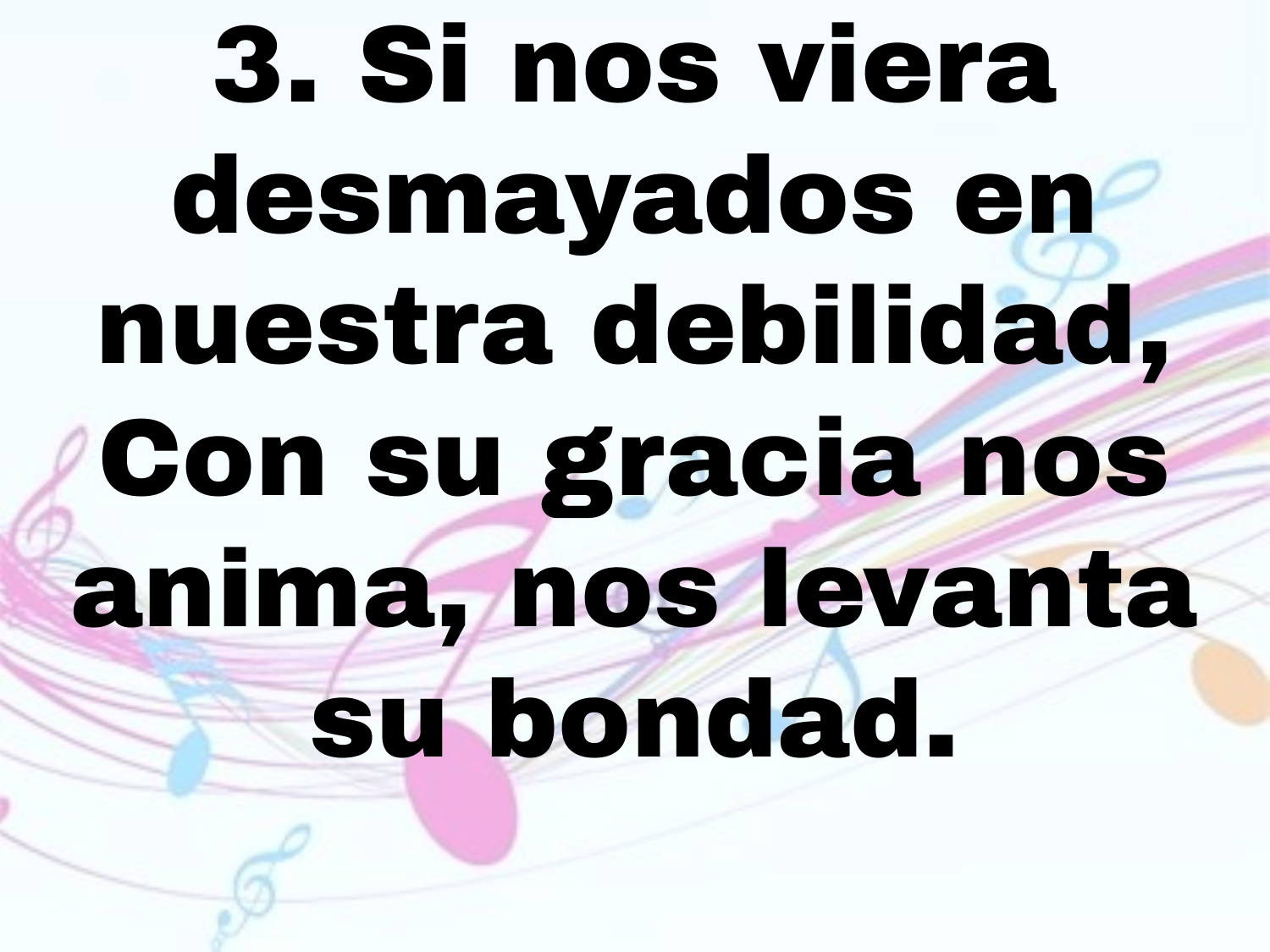

3. Si nos viera desmayados en nuestra debilidad,
Con su gracia nos anima, nos levanta su bondad.